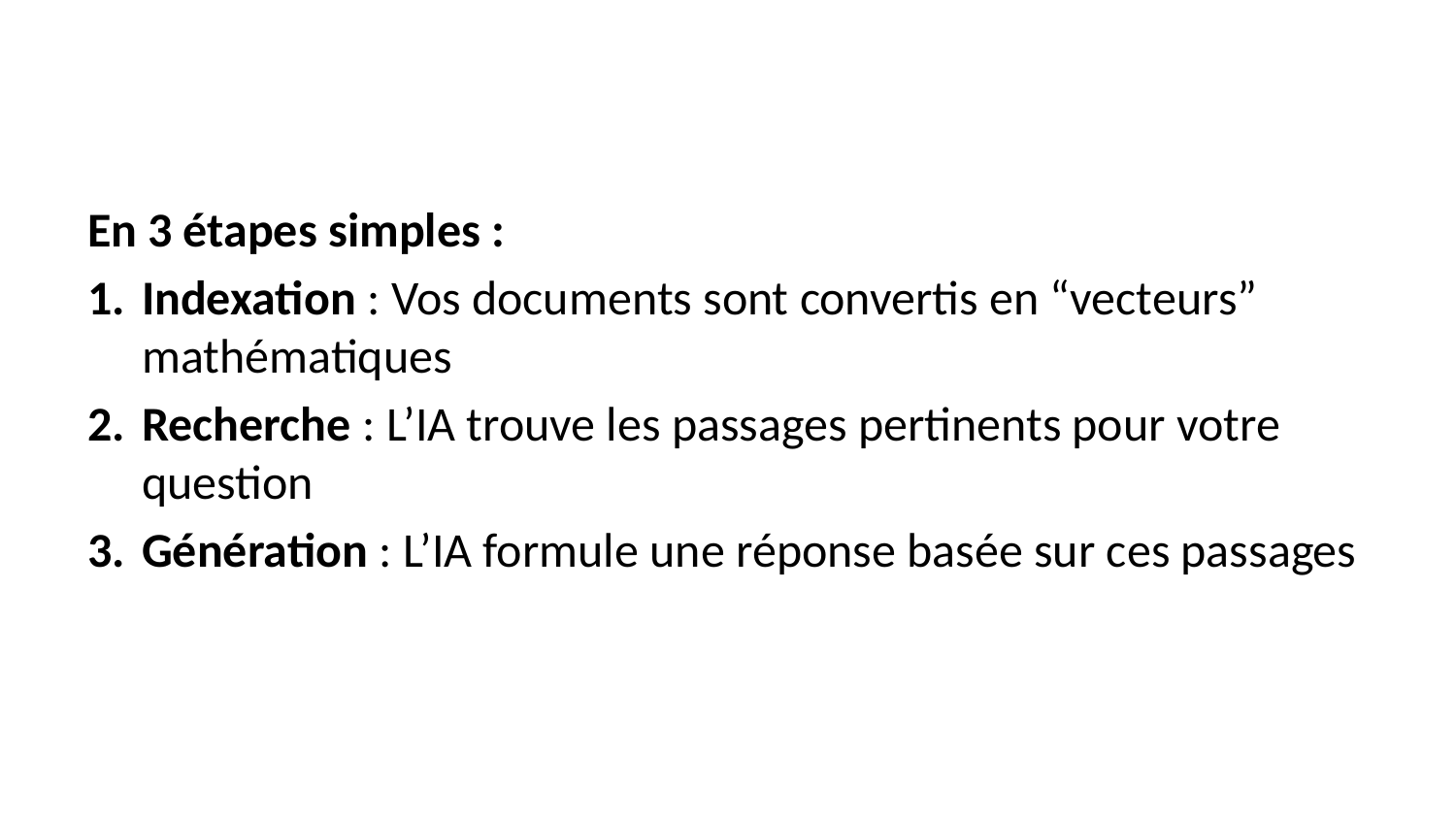

En 3 étapes simples :
Indexation : Vos documents sont convertis en “vecteurs” mathématiques
Recherche : L’IA trouve les passages pertinents pour votre question
Génération : L’IA formule une réponse basée sur ces passages